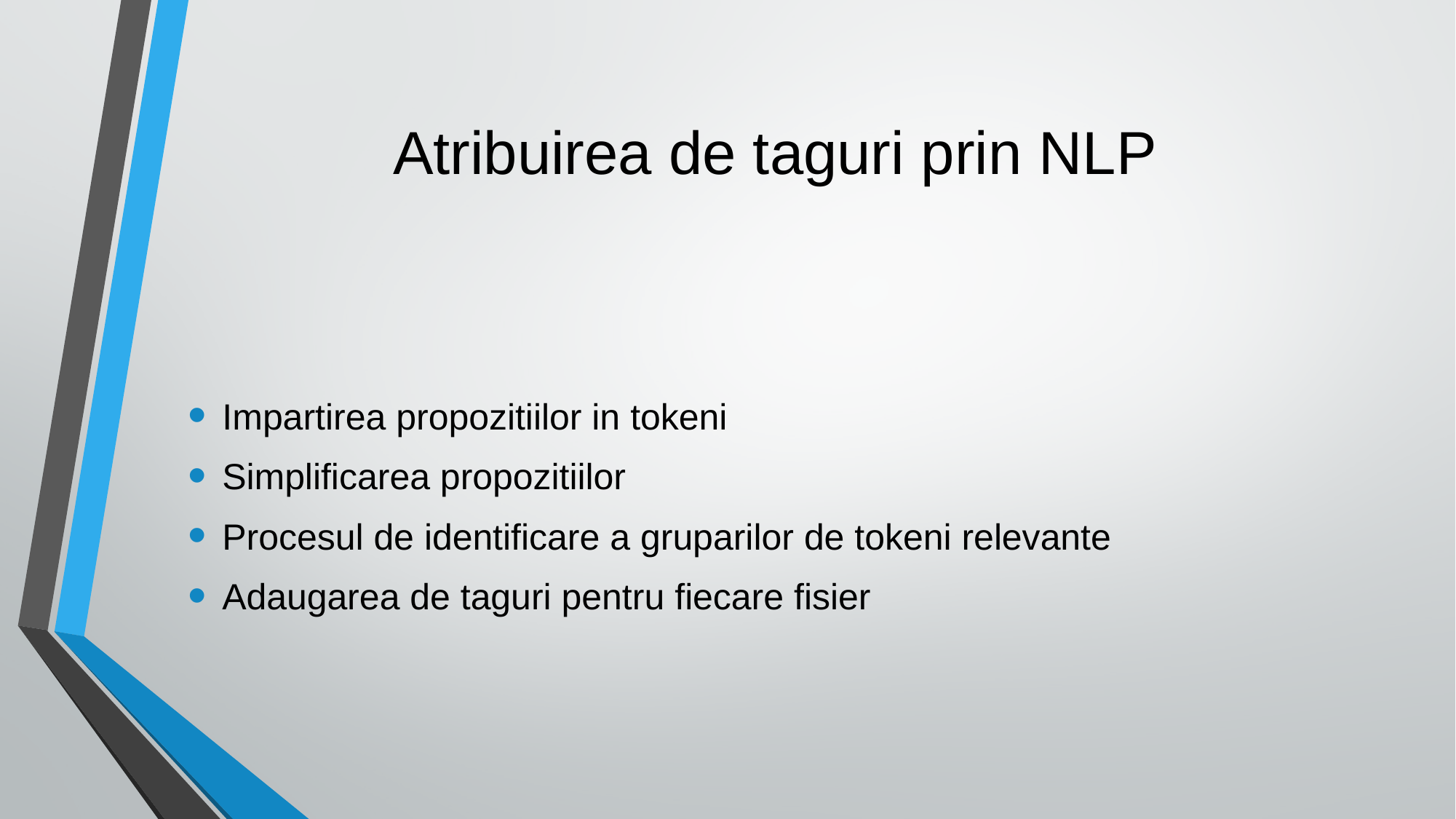

# Atribuirea de taguri prin NLP
Impartirea propozitiilor in tokeni
Simplificarea propozitiilor
Procesul de identificare a gruparilor de tokeni relevante
Adaugarea de taguri pentru fiecare fisier